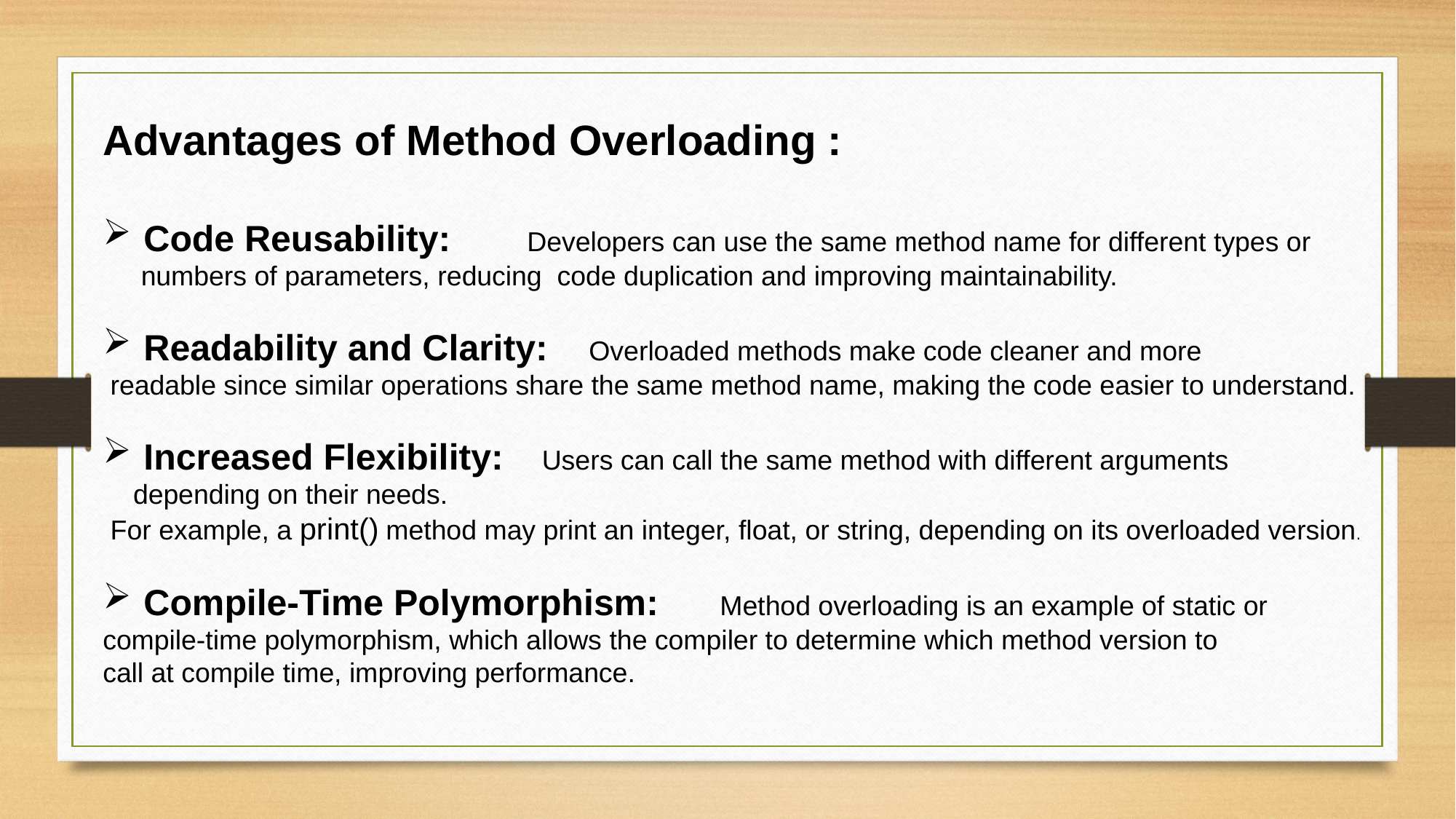

Advantages of Method Overloading :

Code Reusability:          Developers can use the same method name for different types or
     numbers of parameters, reducing  code duplication and improving maintainability.

Readability and Clarity:    Overloaded methods make code cleaner and more
 readable since similar operations share the same method name, making the code easier to understand.

Increased Flexibility:     Users can call the same method with different arguments
    depending on their needs.
 For example, a print() method may print an integer, float, or string, depending on its overloaded version.

Compile-Time Polymorphism:      Method overloading is an example of static or
compile-time polymorphism, which allows the compiler to determine which method version to
call at compile time, improving performance.